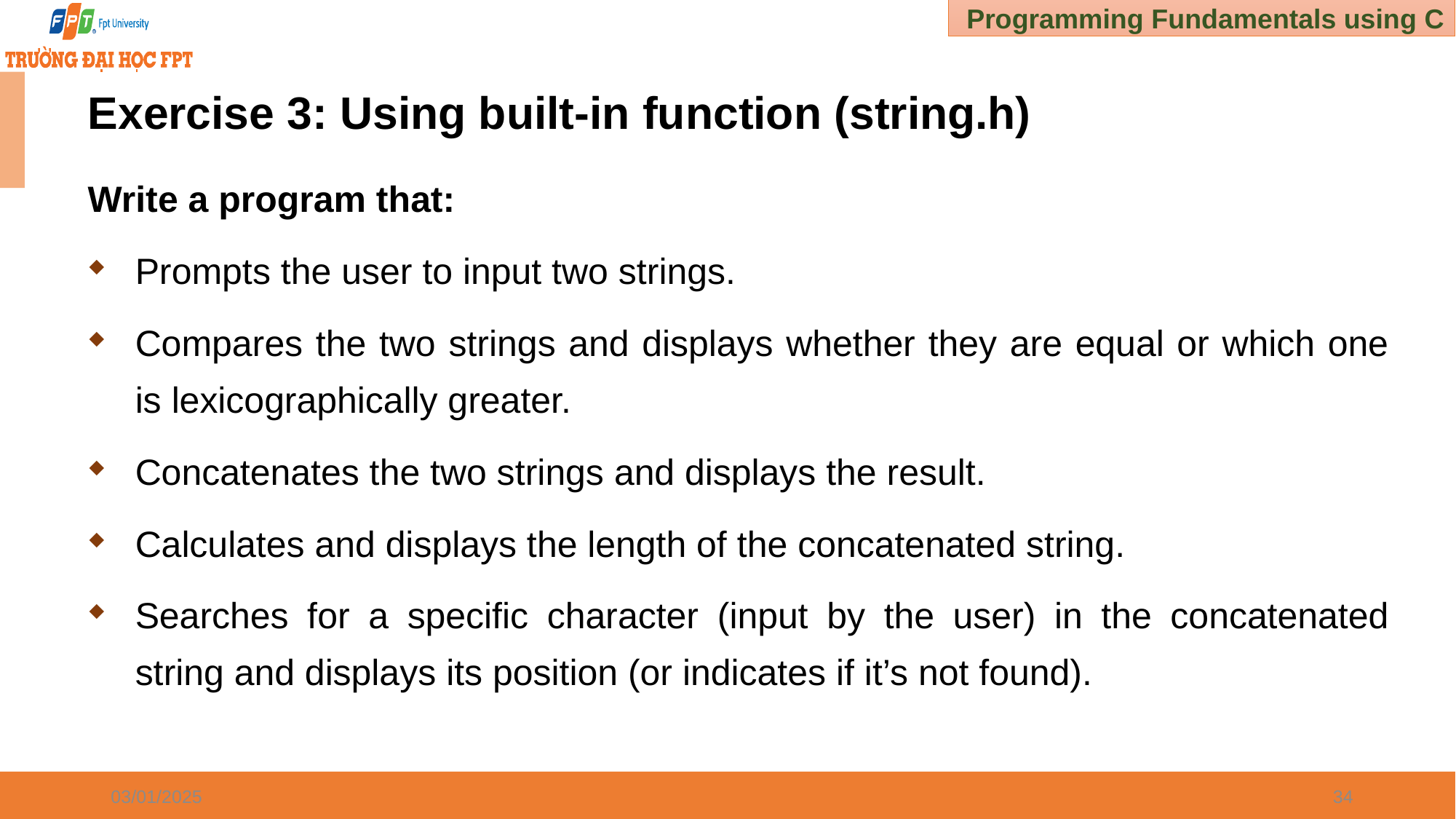

# Exercise 3: Using built-in function (string.h)
Write a program that:
Prompts the user to input two strings.
Compares the two strings and displays whether they are equal or which one is lexicographically greater.
Concatenates the two strings and displays the result.
Calculates and displays the length of the concatenated string.
Searches for a specific character (input by the user) in the concatenated string and displays its position (or indicates if it’s not found).
03/01/2025
34